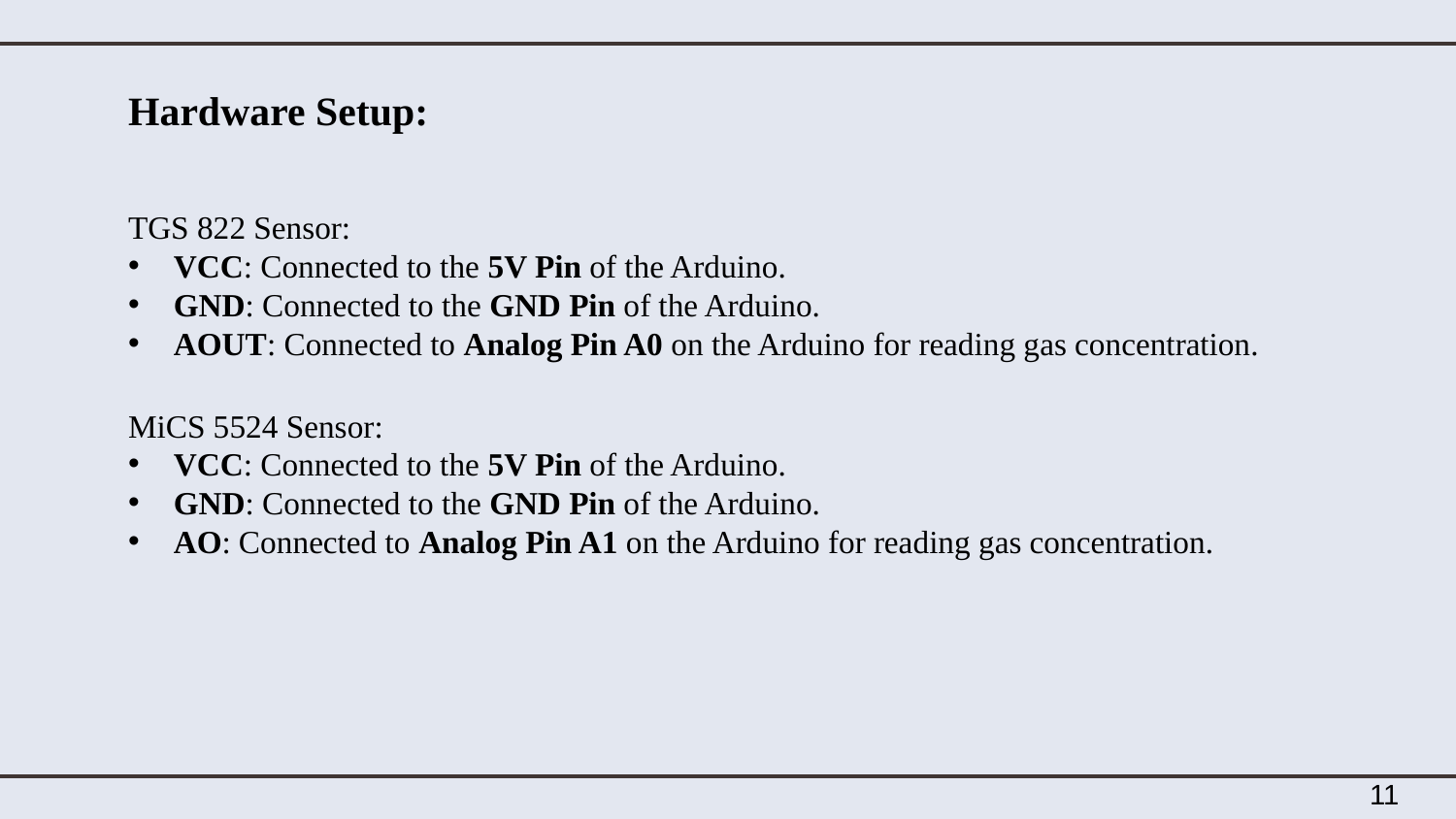

# Hardware Setup: TGS 822 Sensor:
VCC: Connected to the 5V Pin of the Arduino.
GND: Connected to the GND Pin of the Arduino.
AOUT: Connected to Analog Pin A0 on the Arduino for reading gas concentration.
MiCS 5524 Sensor:
VCC: Connected to the 5V Pin of the Arduino.
GND: Connected to the GND Pin of the Arduino.
AO: Connected to Analog Pin A1 on the Arduino for reading gas concentration.

11